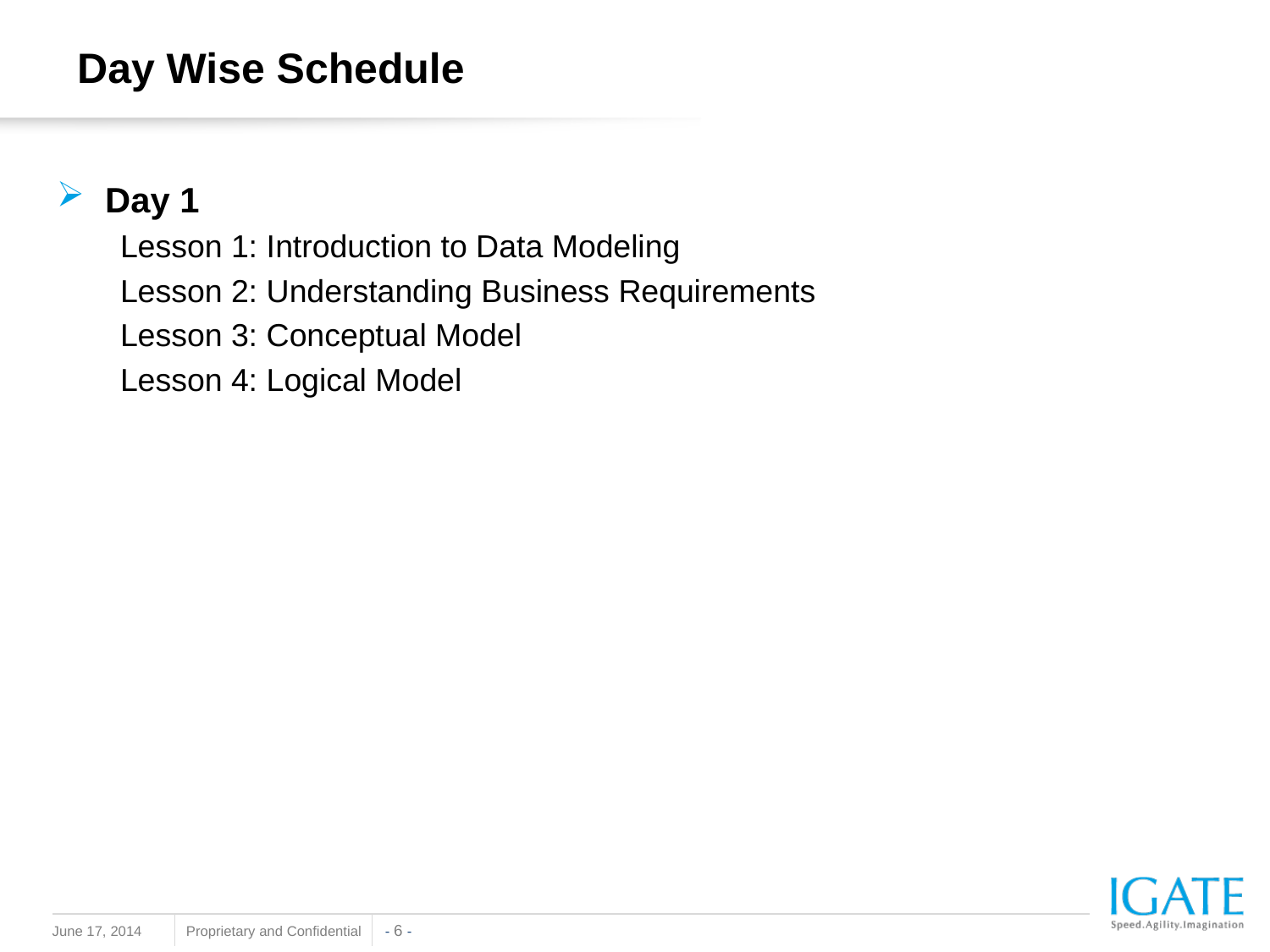

Day Wise Schedule
Day 1
Lesson 1: Introduction to Data Modeling
Lesson 2: Understanding Business Requirements
Lesson 3: Conceptual Model
Lesson 4: Logical Model